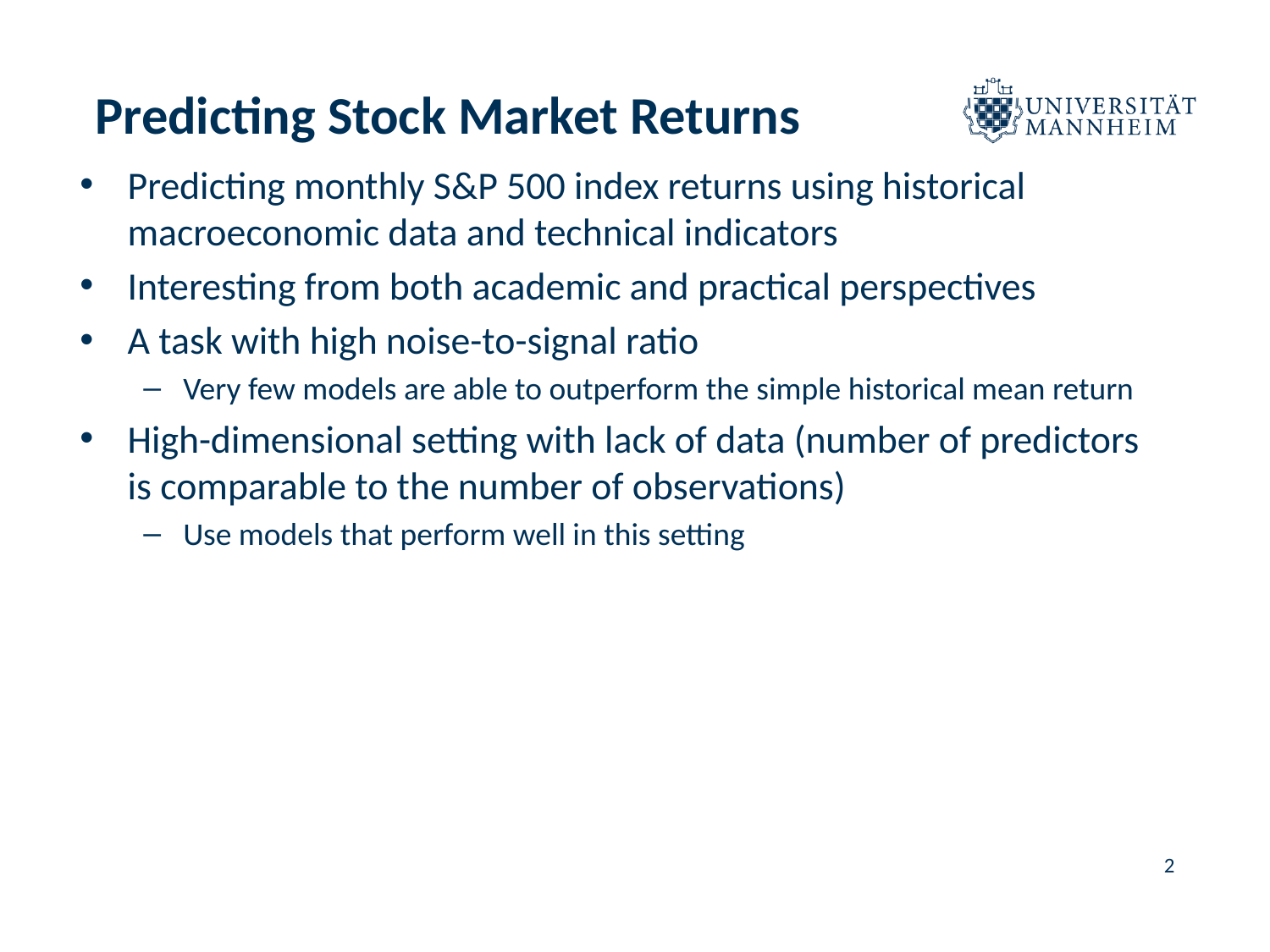

# Predicting Stock Market Returns
Predicting monthly S&P 500 index returns using historical macroeconomic data and technical indicators
Interesting from both academic and practical perspectives
A task with high noise-to-signal ratio
Very few models are able to outperform the simple historical mean return
High-dimensional setting with lack of data (number of predictors is comparable to the number of observations)
Use models that perform well in this setting

2